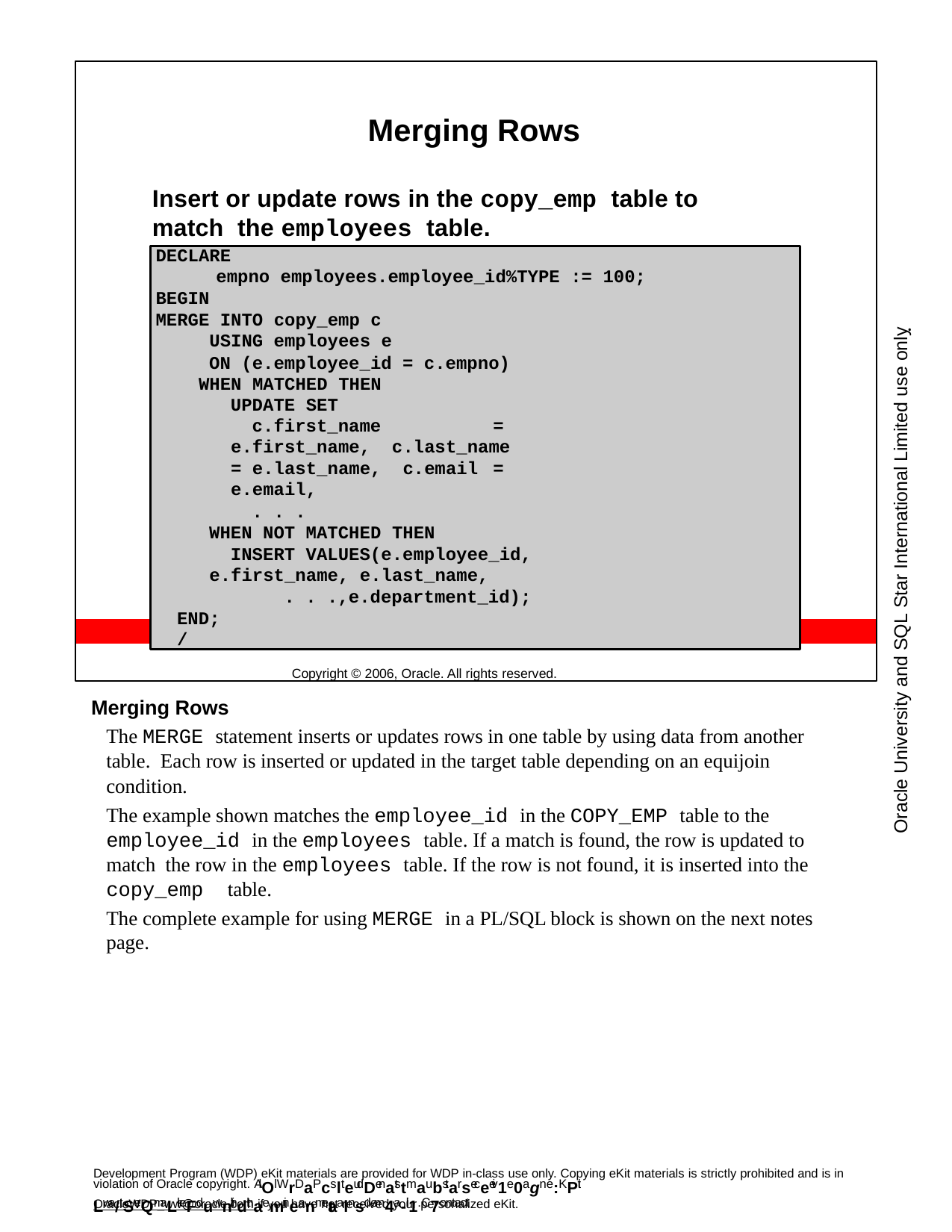

Merging Rows

Insert or update rows in the copy_emp table to match  the employees table.

Copyright © 2006, Oracle. All rights reserved.
DECLARE
empno employees.employee_id%TYPE := 100;
BEGIN
MERGE INTO copy_emp c  USING employees e
ON (e.employee_id = c.empno)  WHEN MATCHED THEN
UPDATE SET
c.first_name	= e.first_name,  c.last_name	= e.last_name,  c.email	= e.email,
. . .
WHEN NOT MATCHED THEN
INSERT VALUES(e.employee_id, e.first_name, e.last_name,
. . .,e.department_id);
END;
/
Oracle University and SQL Star International Limited use onlyฺ

Merging Rows
The MERGE statement inserts or updates rows in one table by using data from another table.  Each row is inserted or updated in the target table depending on an equijoin condition.
The example shown matches the employee_id in the COPY_EMP table to the  employee_id in the employees table. If a match is found, the row is updated to match  the row in the employees table. If the row is not found, it is inserted into the copy_emp  table.
The complete example for using MERGE in a PL/SQL block is shown on the next notes page.
Development Program (WDP) eKit materials are provided for WDP in-class use only. Copying eKit materials is strictly prohibited and is in
violation of Oracle copyright. AlOl WrDaPcslteudDenatstmaubstarseceeiv1e0agn e:KPit Lwa/tSerQmaLrkeFduwnithdthaemir neanmetaalnsd em4a-il1. C7ontact
OracleWDP_ww@oracle.com if you have not received your personalized eKit.